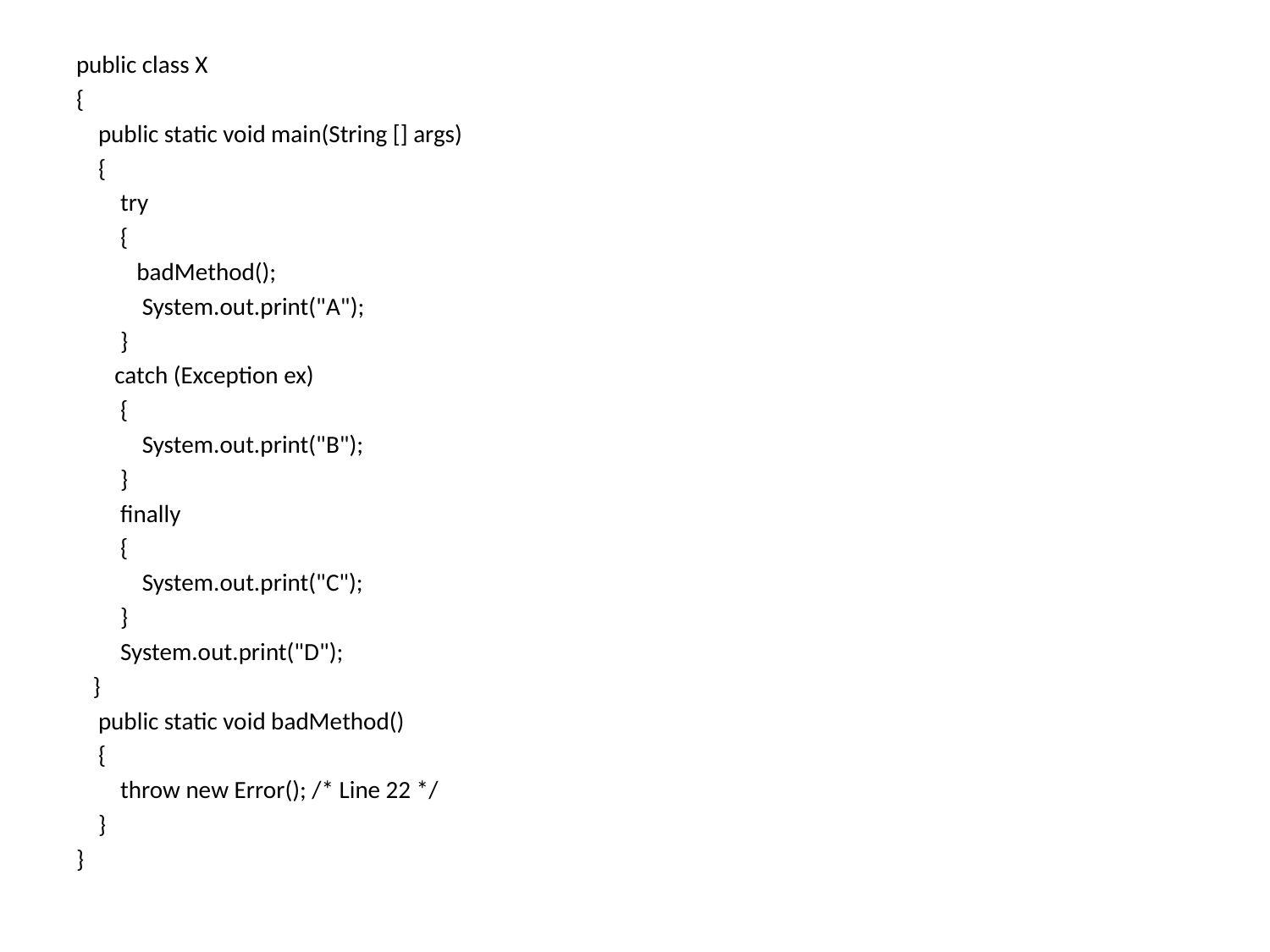

public class X
{
    public static void main(String [] args)
    {
        try
        {
           badMethod();
            System.out.print("A");
        }
       catch (Exception ex)
        {
            System.out.print("B");
        }
        finally
        {
            System.out.print("C");
        }
        System.out.print("D");
   }
    public static void badMethod()
    {
        throw new Error(); /* Line 22 */
    }
}